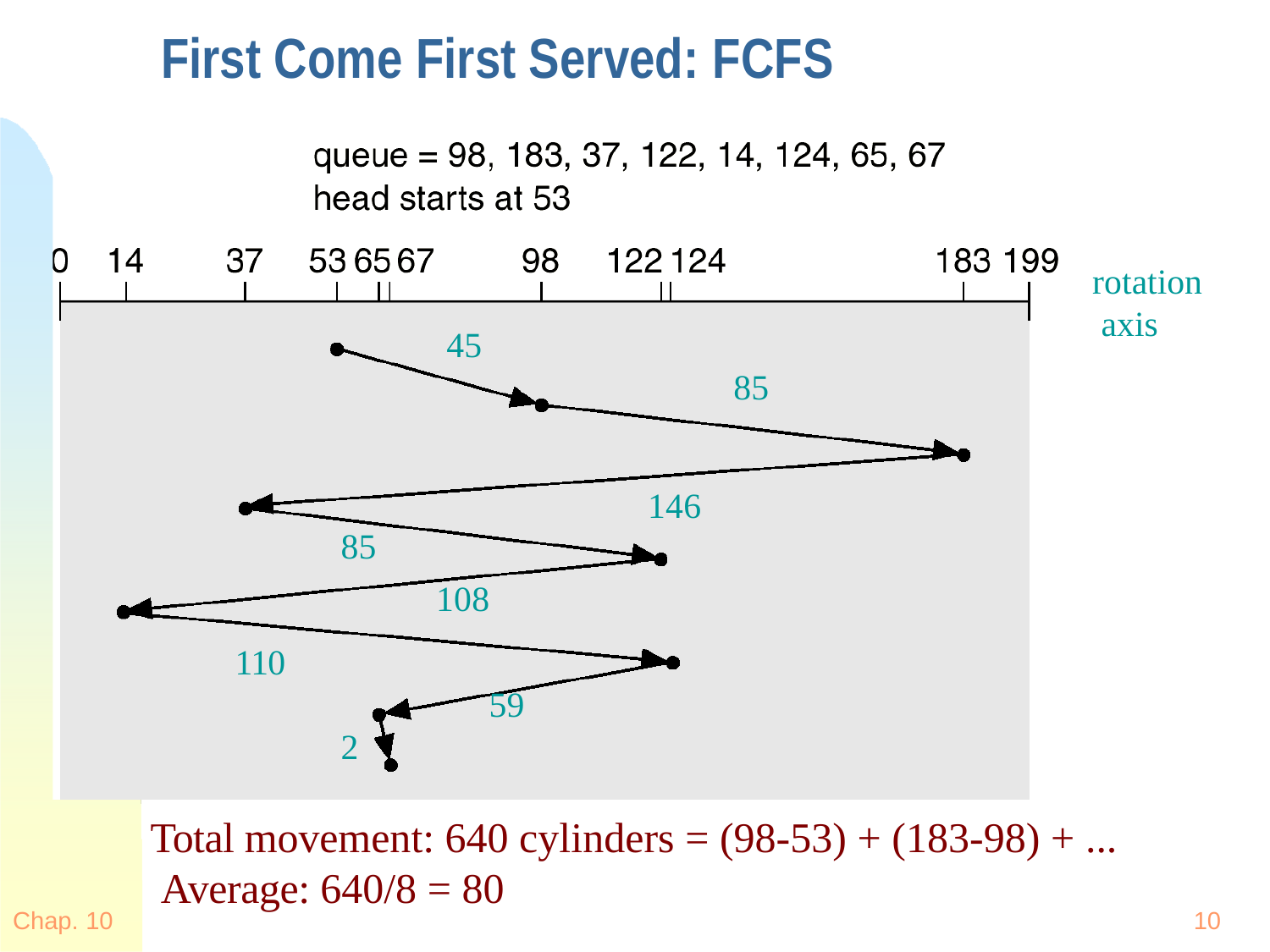

# First Come First Served: FCFS

rotation  axis
45
85

146
85
108
110
59
2

Total movement: 640 cylinders = (98-53) + (183-98) + ...  Average: 640/8 = 80
Chap. 10
10